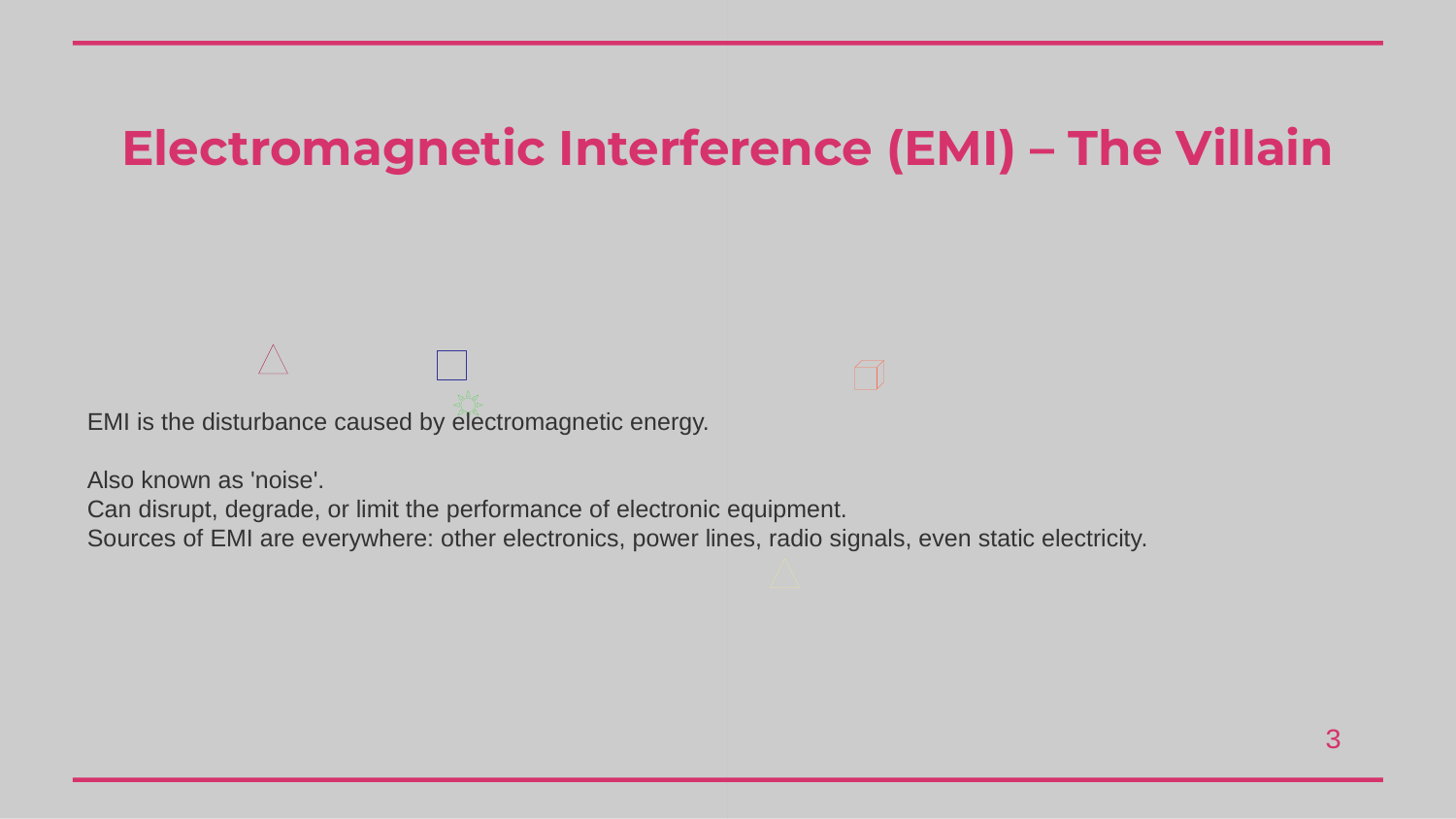

Electromagnetic Interference (EMI) – The Villain
EMI is the disturbance caused by electromagnetic energy.

Also known as 'noise'.
Can disrupt, degrade, or limit the performance of electronic equipment.
Sources of EMI are everywhere: other electronics, power lines, radio signals, even static electricity.

3